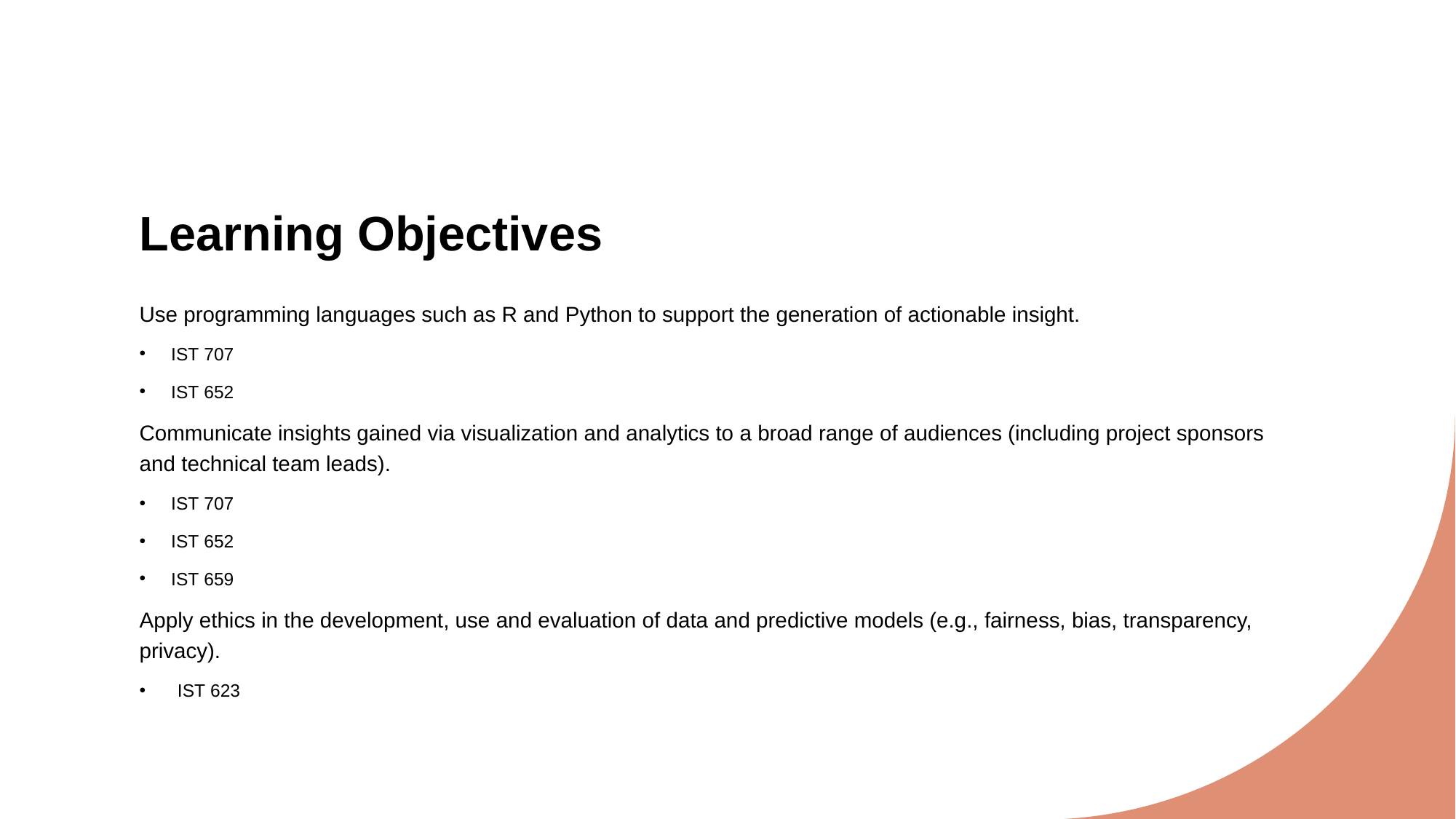

# Learning Objectives
Use programming languages such as R and Python to support the generation of actionable insight.
IST 707
IST 652
Communicate insights gained via visualization and analytics to a broad range of audiences (including project sponsors and technical team leads).
IST 707
IST 652
IST 659
Apply ethics in the development, use and evaluation of data and predictive models (e.g., fairness, bias, transparency, privacy).
IST 623